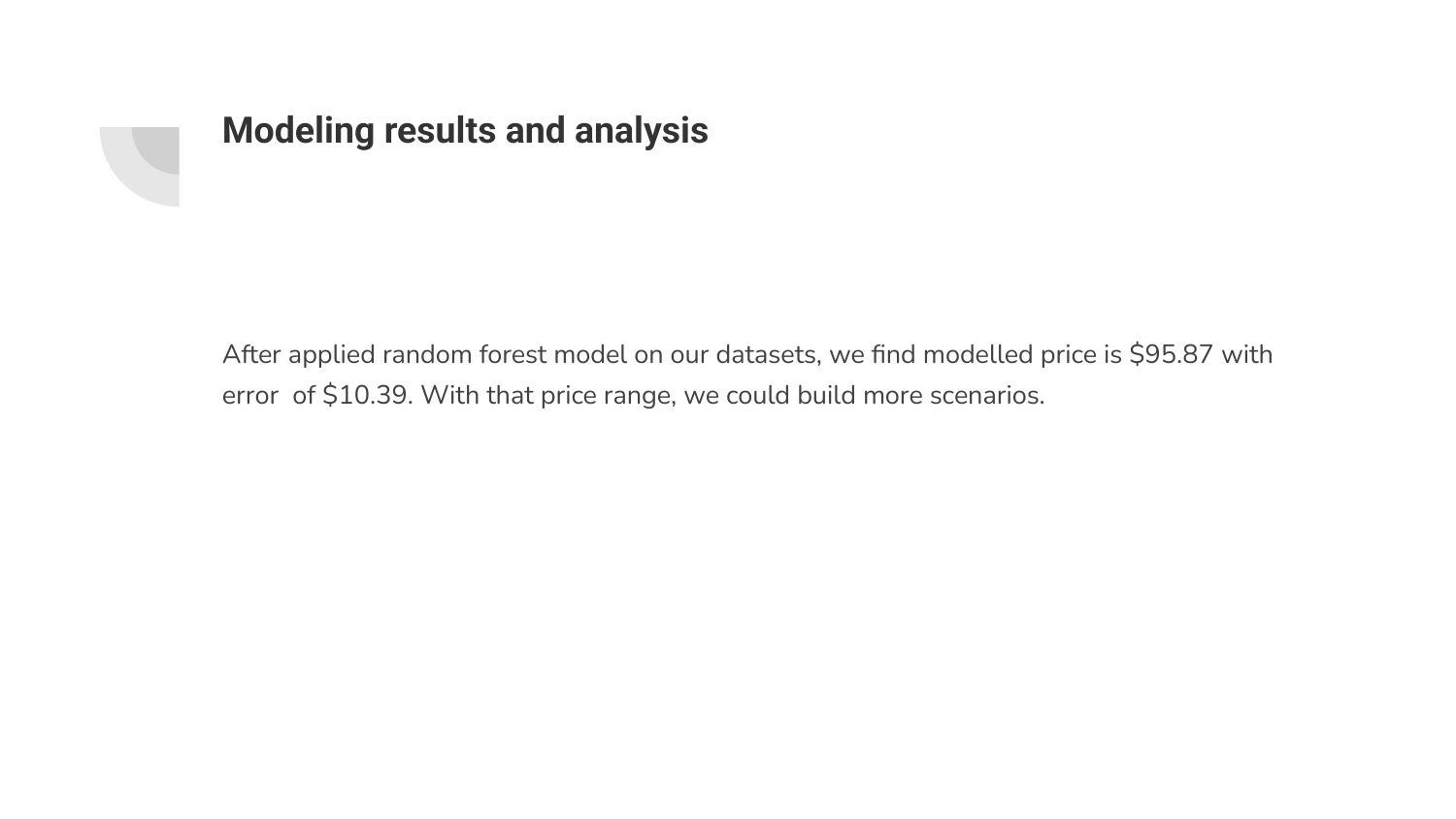

# Modeling results and analysis

After applied random forest model on our datasets, we find modelled price is $95.87 with error  of $10.39. With that price range, we could build more scenarios.